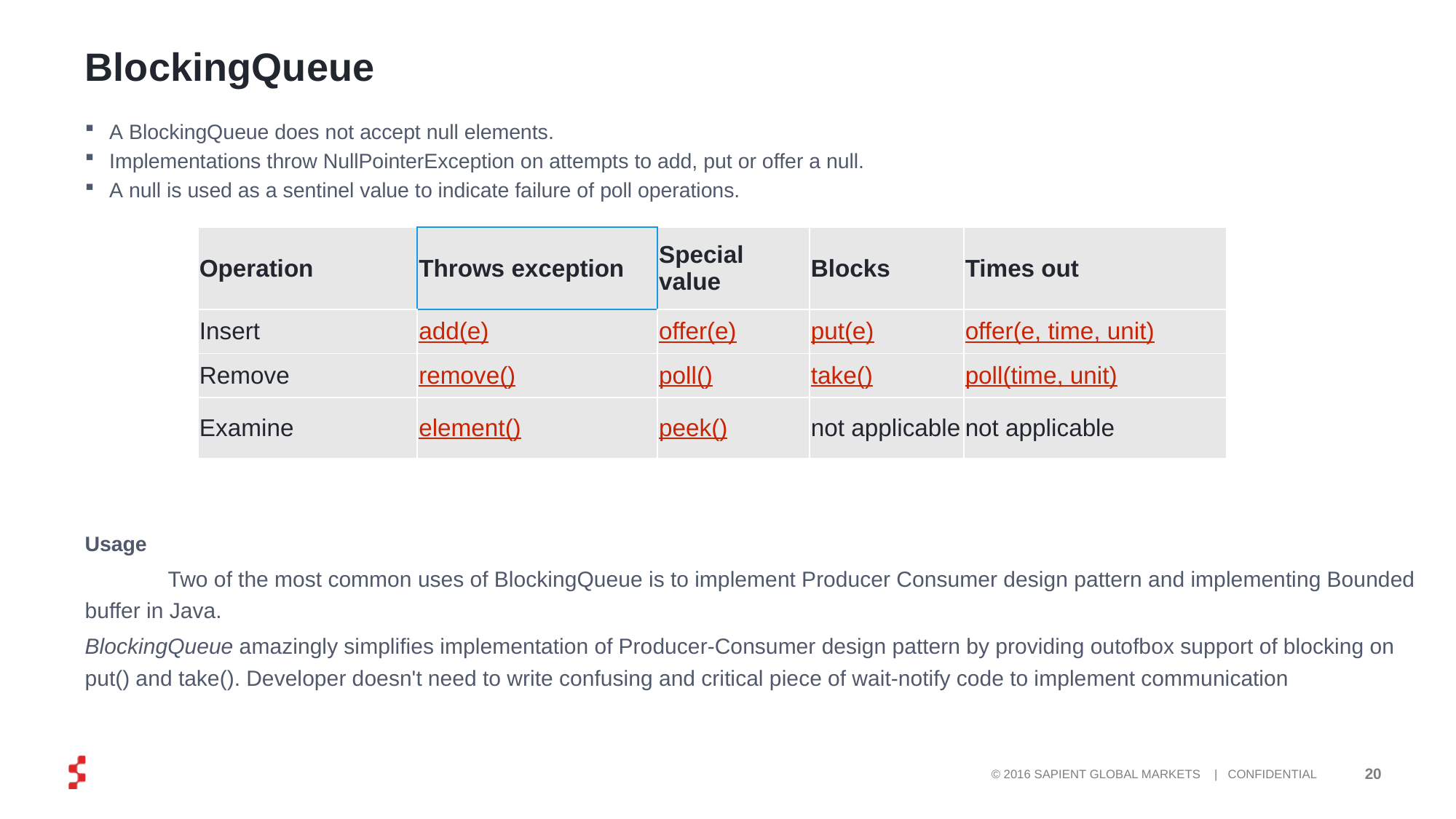

# BlockingQueue
A BlockingQueue does not accept null elements.
Implementations throw NullPointerException on attempts to add, put or offer a null.
A null is used as a sentinel value to indicate failure of poll operations.

Usage
	Two of the most common uses of BlockingQueue is to implement Producer Consumer design pattern and implementing Bounded buffer in Java.
BlockingQueue amazingly simplifies implementation of Producer-Consumer design pattern by providing outofbox support of blocking on put() and take(). Developer doesn't need to write confusing and critical piece of wait-notify code to implement communication
| Operation | Throws exception | Special value | Blocks | Times out |
| --- | --- | --- | --- | --- |
| Insert | add(e) | offer(e) | put(e) | offer(e, time, unit) |
| Remove | remove() | poll() | take() | poll(time, unit) |
| Examine | element() | peek() | not applicable | not applicable |